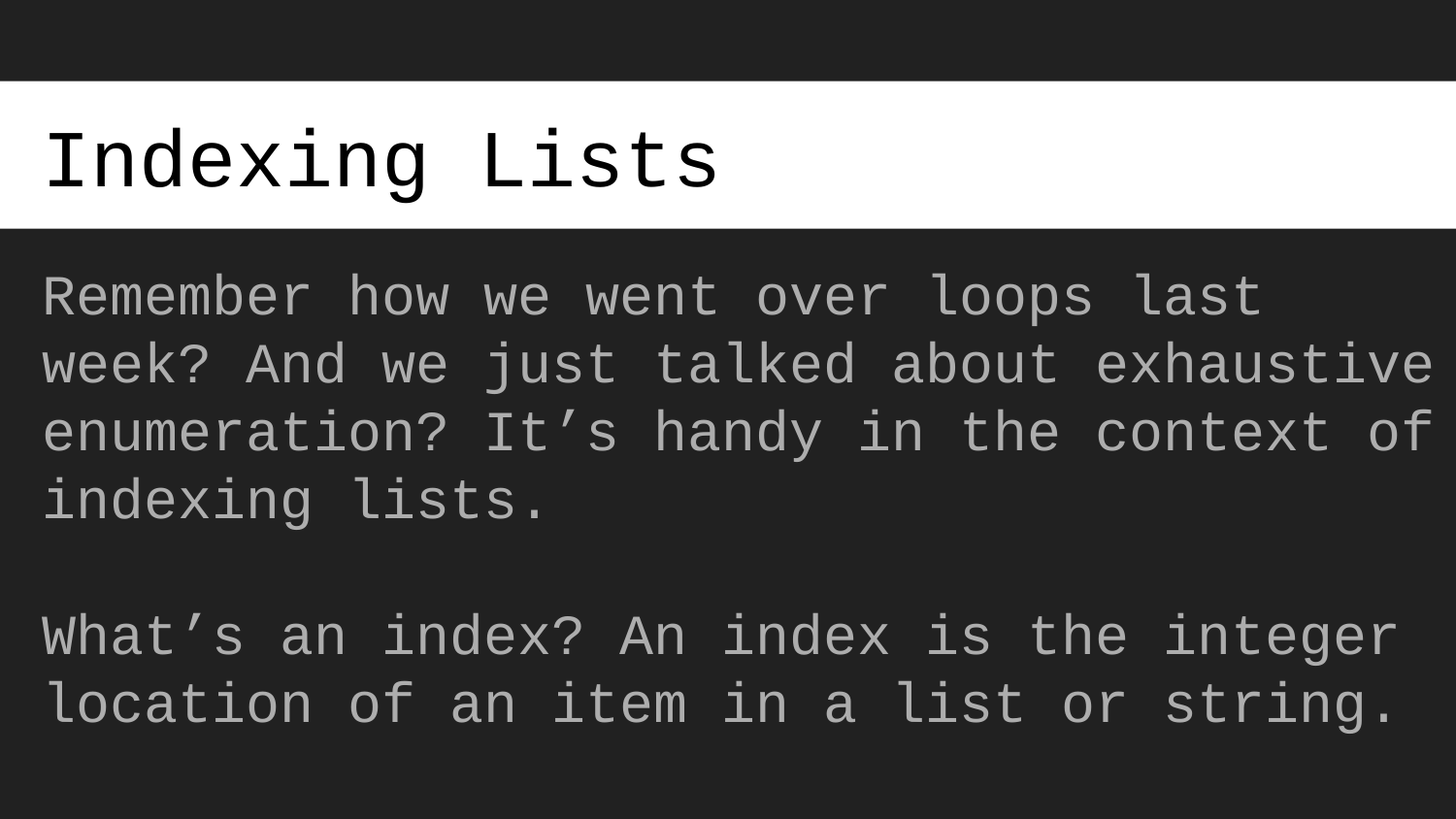

# Indexing Lists
Remember how we went over loops last week? And we just talked about exhaustive enumeration? It’s handy in the context of indexing lists.

What’s an index? An index is the integer location of an item in a list or string.